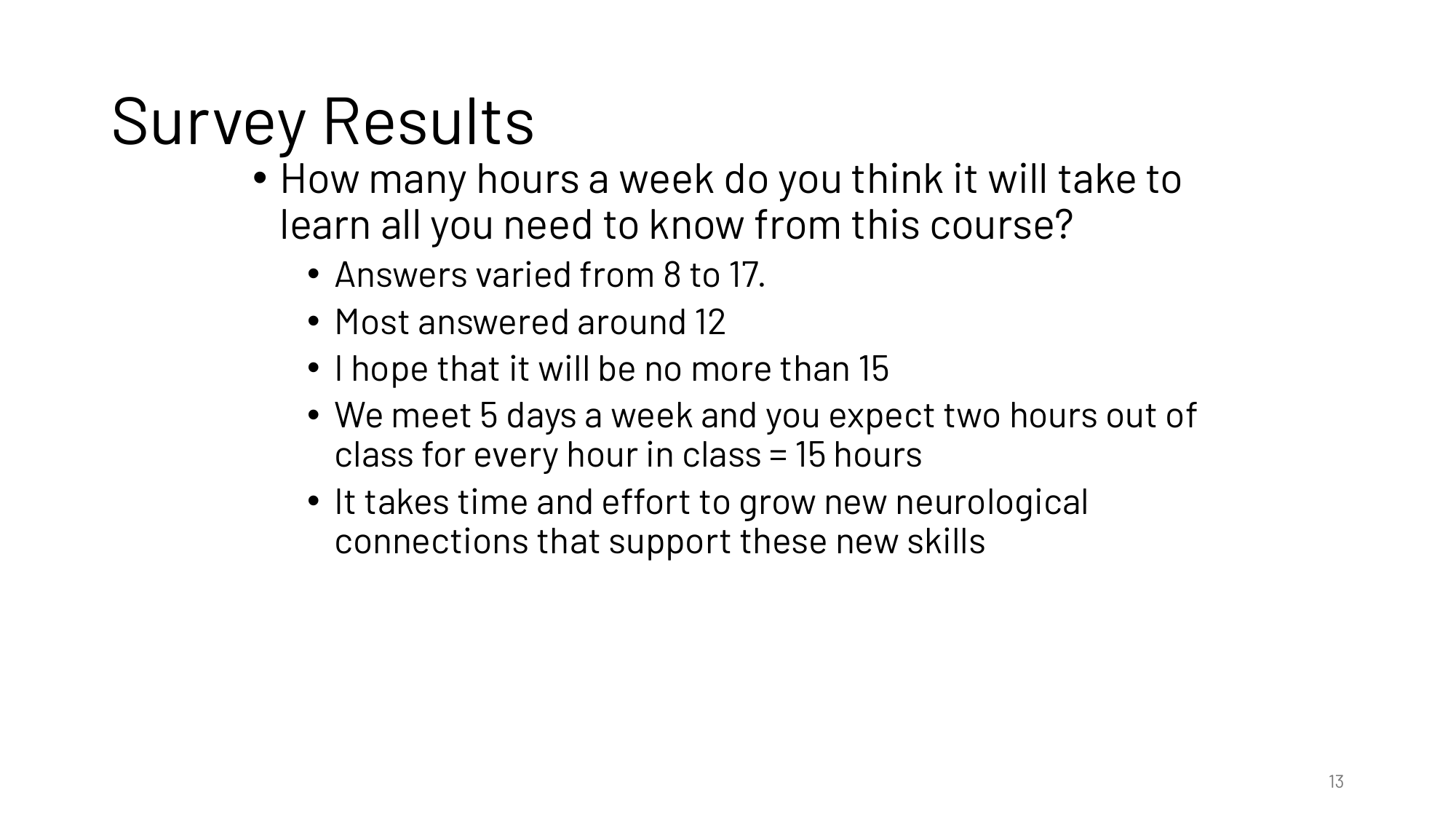

# Survey Results
How many hours a week do you think it will take to learn all you need to know from this course?
Answers varied from 8 to 17.
Most answered around 12
I hope that it will be no more than 15
We meet 5 days a week and you expect two hours out of class for every hour in class = 15 hours
It takes time and effort to grow new neurological connections that support these new skills
13